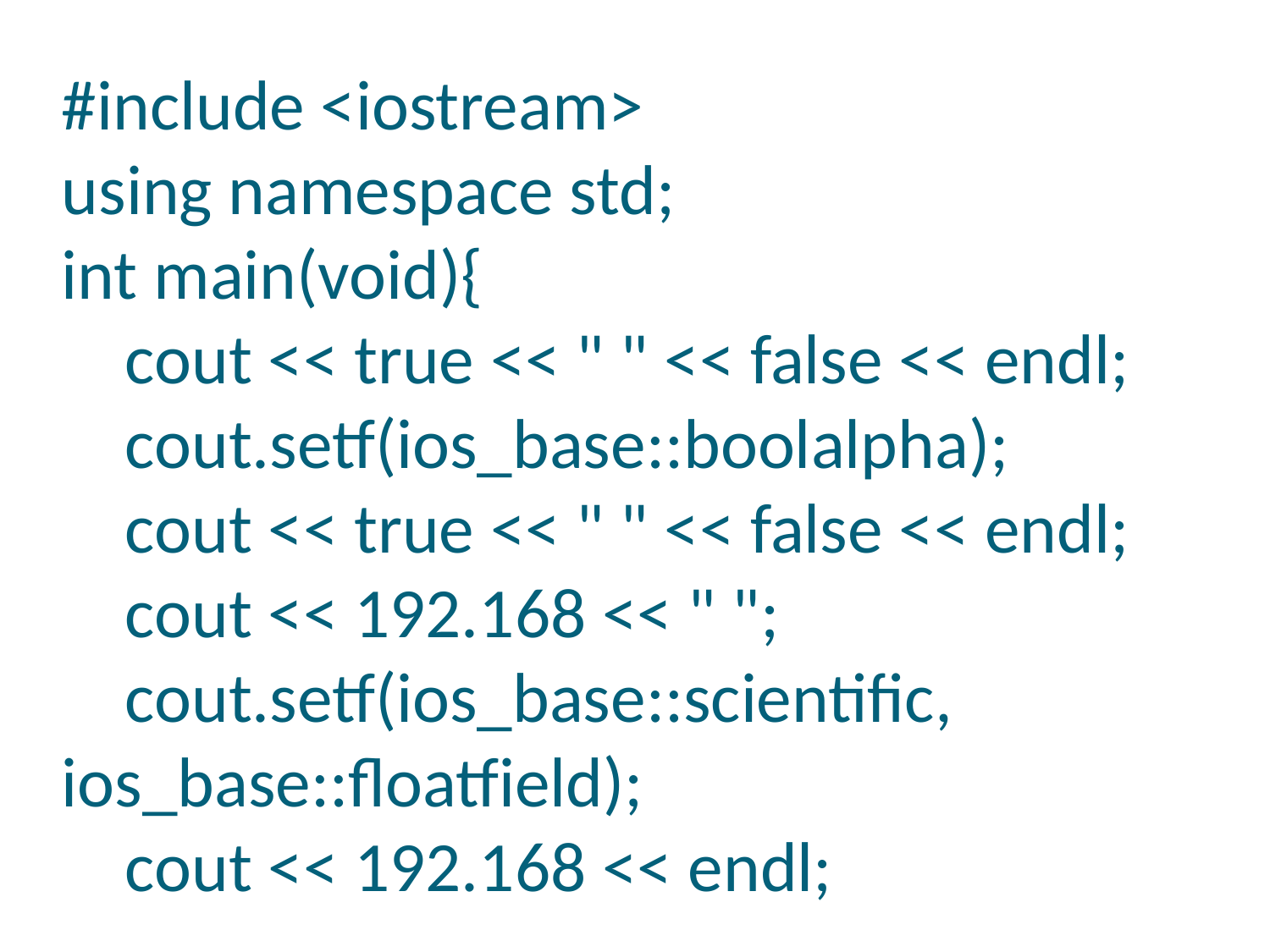

# #include <iostream> using namespace std; int main(void){ cout << true << " " << false << endl; cout.setf(ios_base::boolalpha); cout << true << " " << false << endl; cout << 192.168 << " "; cout.setf(ios_base::scientific, ios_base::floatfield); cout << 192.168 << endl;